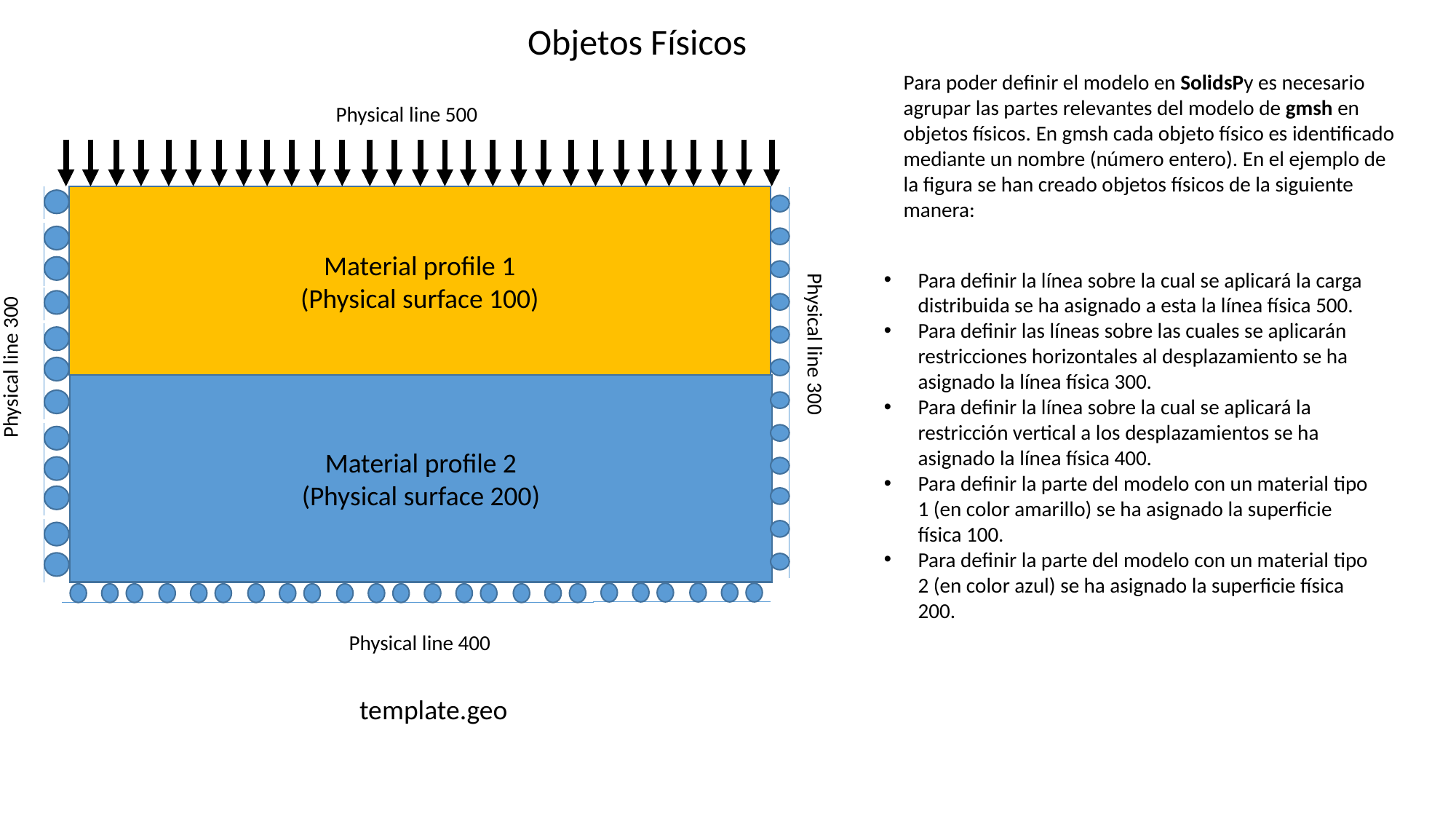

Objetos Físicos
Para poder definir el modelo en SolidsPy es necesario agrupar las partes relevantes del modelo de gmsh en objetos físicos. En gmsh cada objeto físico es identificado mediante un nombre (número entero). En el ejemplo de la figura se han creado objetos físicos de la siguiente manera:
Physical line 500

Material profile 1
(Physical surface 100)

Physical line 300
Physical line 300
Material profile 2
(Physical surface 200)

Physical line 400
Para definir la línea sobre la cual se aplicará la carga distribuida se ha asignado a esta la línea física 500.
Para definir las líneas sobre las cuales se aplicarán restricciones horizontales al desplazamiento se ha asignado la línea física 300.
Para definir la línea sobre la cual se aplicará la restricción vertical a los desplazamientos se ha asignado la línea física 400.
Para definir la parte del modelo con un material tipo 1 (en color amarillo) se ha asignado la superficie física 100.
Para definir la parte del modelo con un material tipo 2 (en color azul) se ha asignado la superficie física 200.

template.geo